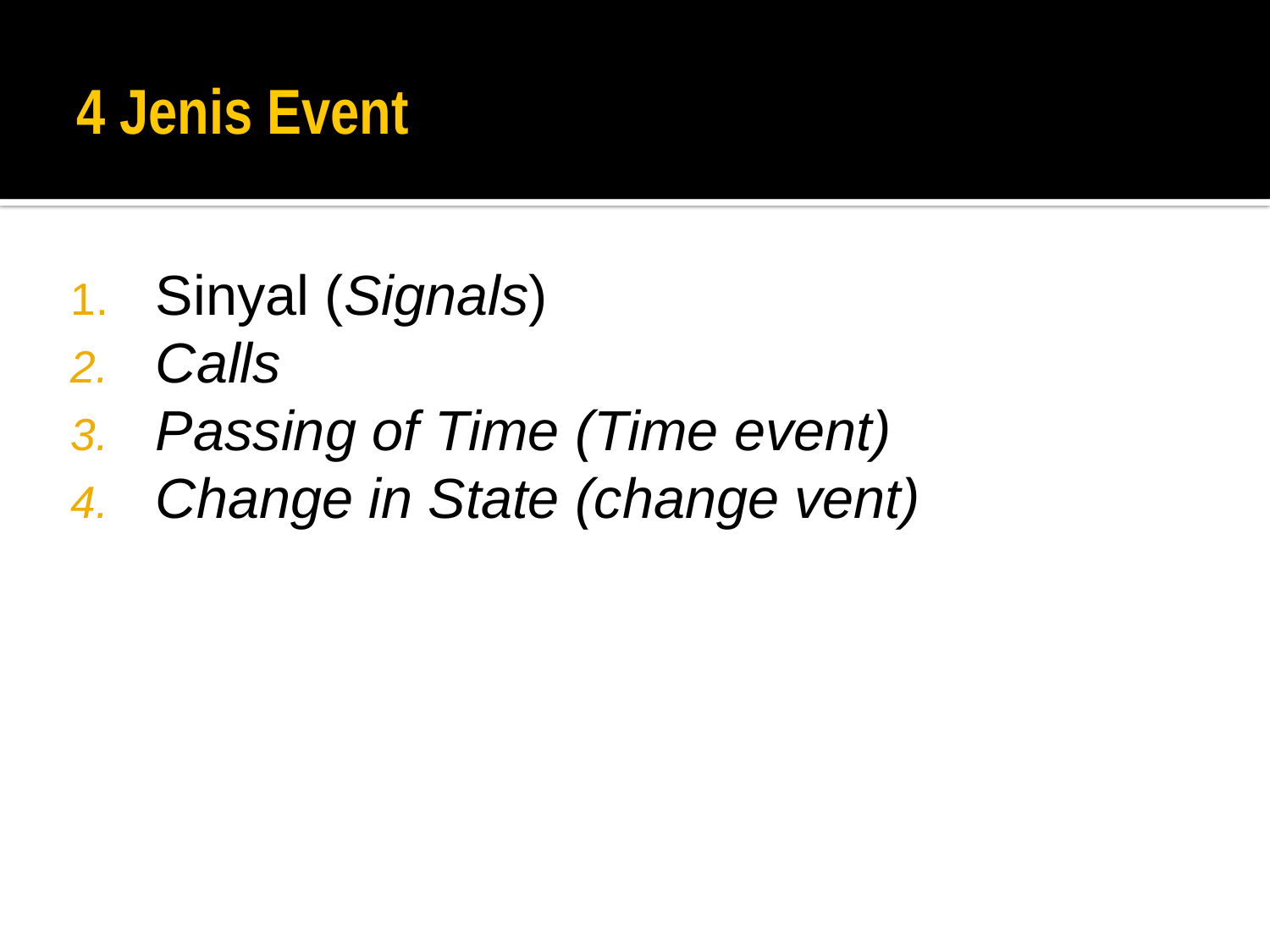

# 4 Jenis Event
Sinyal (Signals)
Calls
Passing of Time (Time event)
Change in State (change vent)